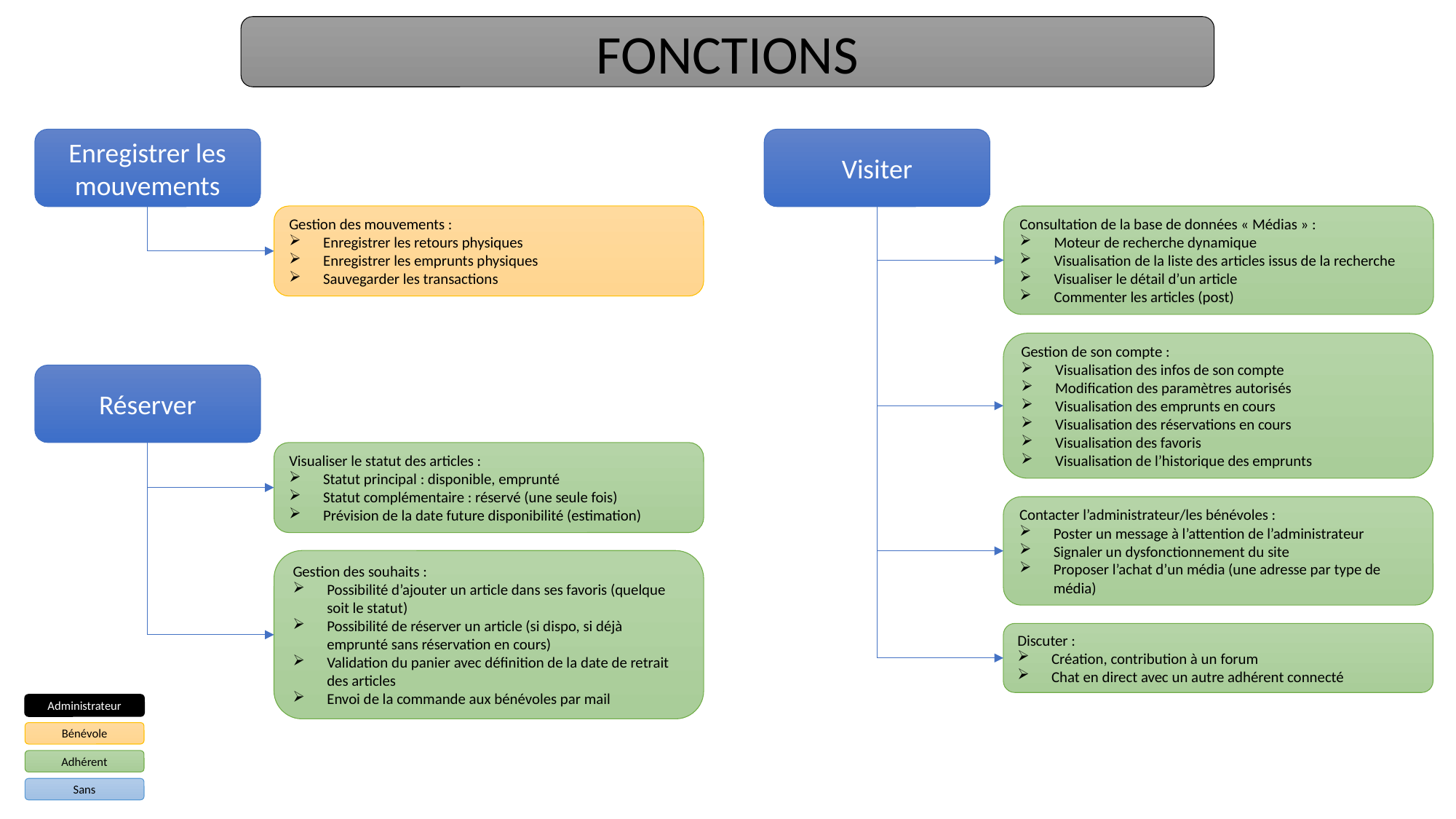

FONCTIONS
Enregistrer les mouvements
Visiter
Gestion des mouvements :
Enregistrer les retours physiques
Enregistrer les emprunts physiques
Sauvegarder les transactions
Consultation de la base de données « Médias » :
Moteur de recherche dynamique
Visualisation de la liste des articles issus de la recherche
Visualiser le détail d’un article
Commenter les articles (post)
Gestion de son compte :
Visualisation des infos de son compte
Modification des paramètres autorisés
Visualisation des emprunts en cours
Visualisation des réservations en cours
Visualisation des favoris
Visualisation de l’historique des emprunts
Réserver
Visualiser le statut des articles :
Statut principal : disponible, emprunté
Statut complémentaire : réservé (une seule fois)
Prévision de la date future disponibilité (estimation)
Contacter l’administrateur/les bénévoles :
Poster un message à l’attention de l’administrateur
Signaler un dysfonctionnement du site
Proposer l’achat d’un média (une adresse par type de média)
Gestion des souhaits :
Possibilité d’ajouter un article dans ses favoris (quelque soit le statut)
Possibilité de réserver un article (si dispo, si déjà emprunté sans réservation en cours)
Validation du panier avec définition de la date de retrait des articles
Envoi de la commande aux bénévoles par mail
Discuter :
Création, contribution à un forum
Chat en direct avec un autre adhérent connecté
Administrateur
Bénévole
Adhérent
Sans